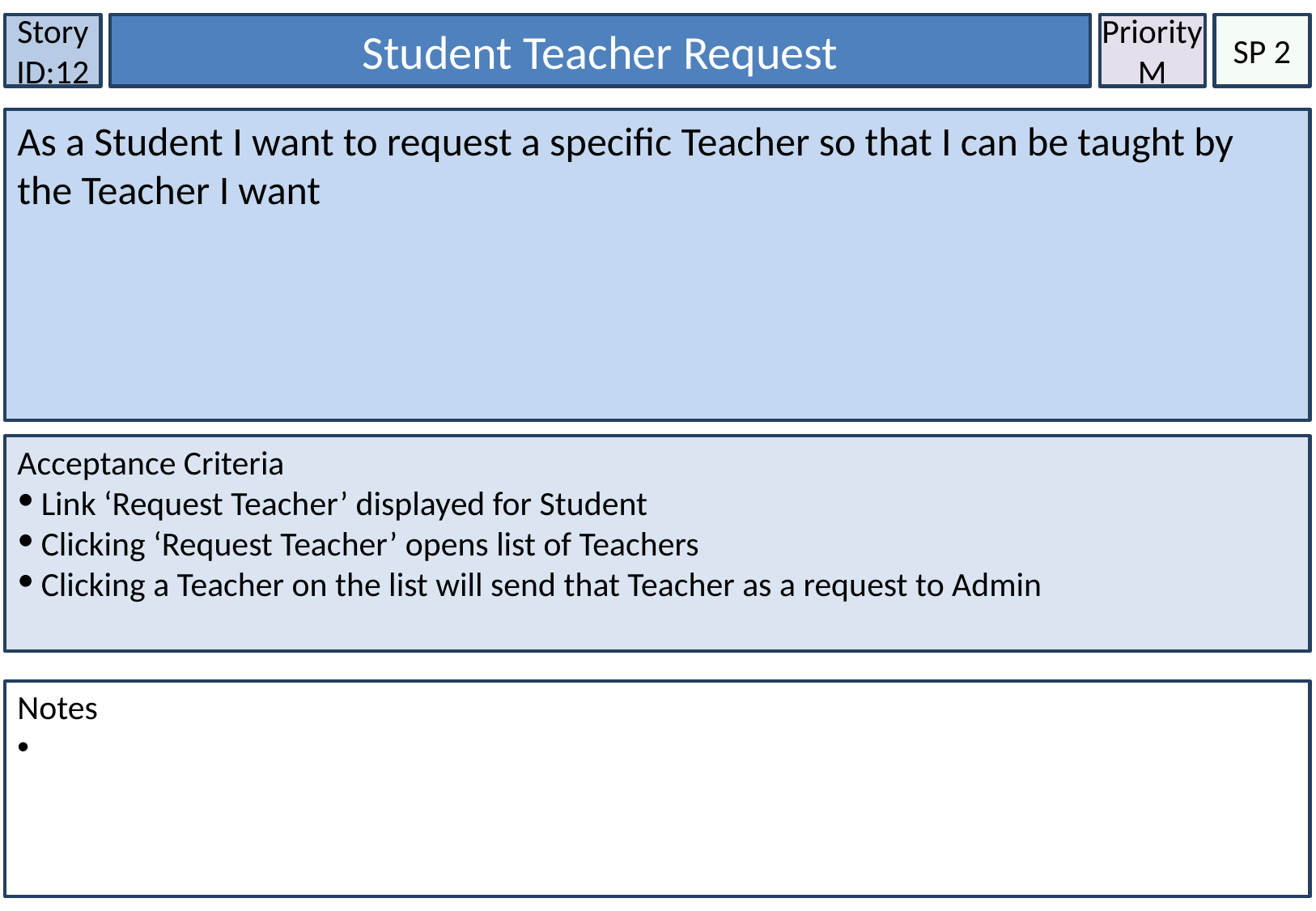

Story ID:12
Student Teacher Request
Priority M
SP 2
As a Student I want to request a specific Teacher so that I can be taught by the Teacher I want
Acceptance Criteria
Link ‘Request Teacher’ displayed for Student
Clicking ‘Request Teacher’ opens list of Teachers
Clicking a Teacher on the list will send that Teacher as a request to Admin

Notes